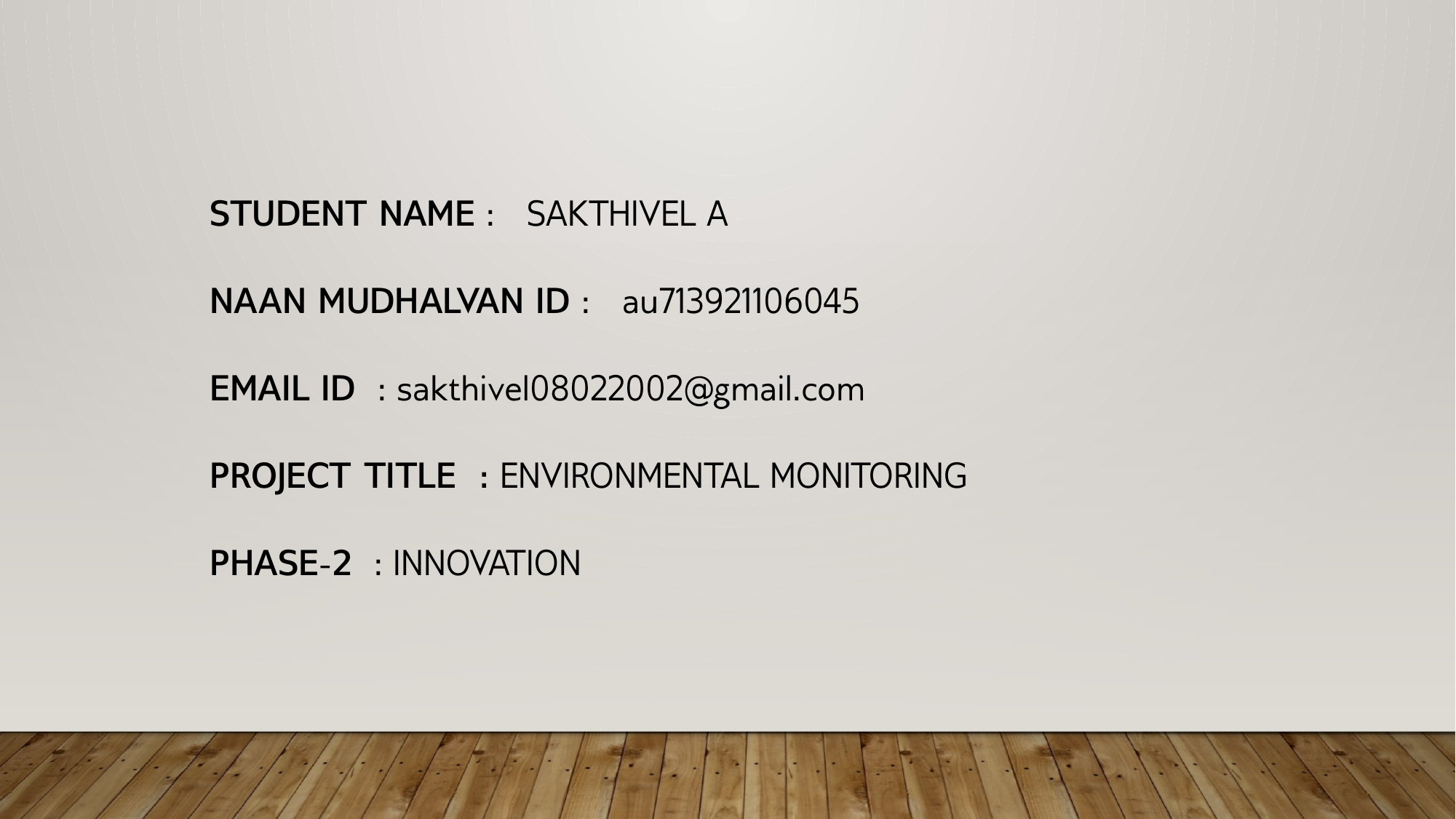

STUDENT NAME :   SAKTHIVEL A

NAAN MUDHALVAN ID :   au713921106045

EMAIL ID  : sakthivel08022002@gmail.com

PROJECT TITLE  : ENVIRONMENTAL MONITORING

PHASE-2  : INNOVATION